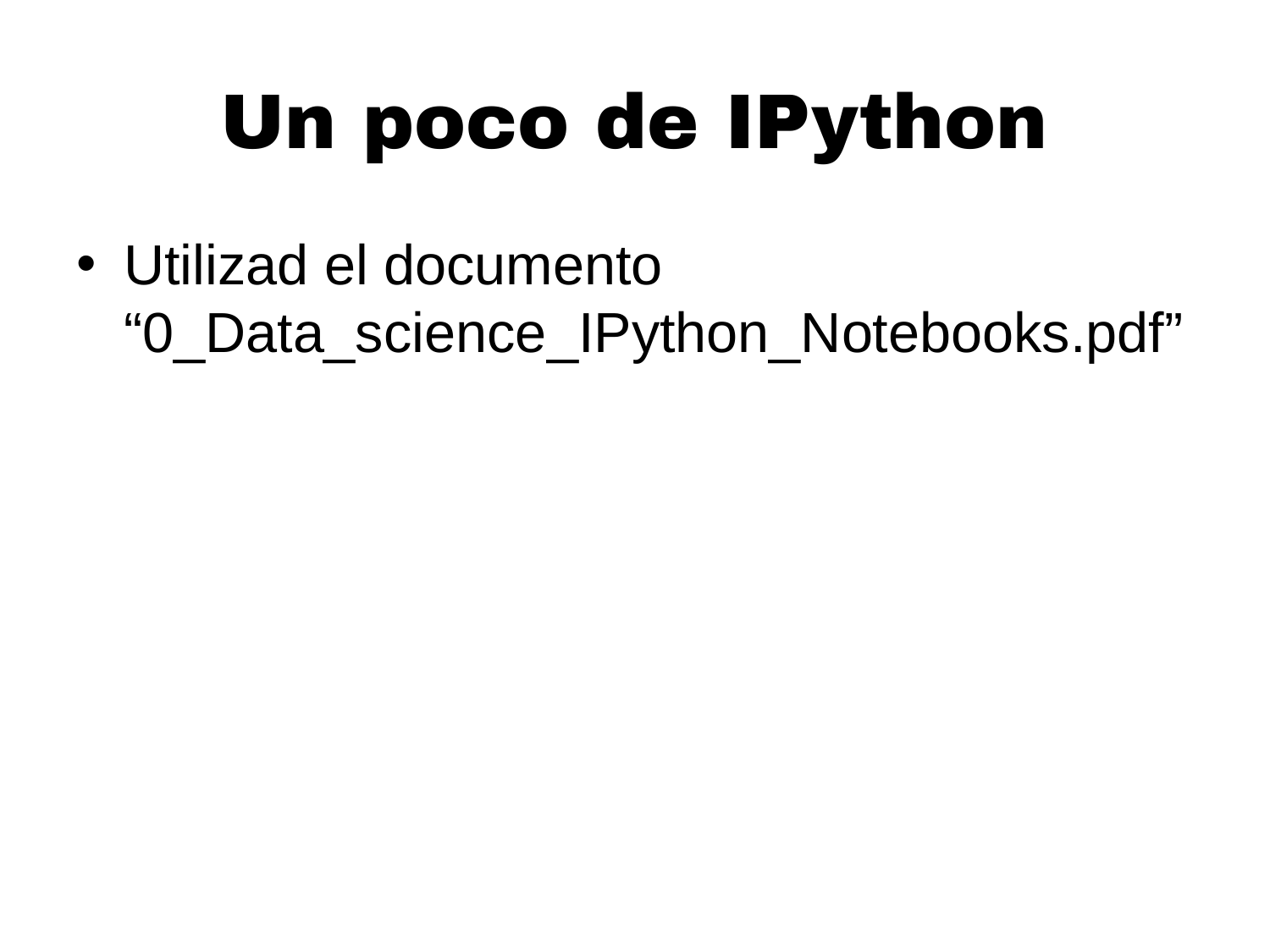

# Un poco de IPython
Utilizad el documento “0_Data_science_IPython_Notebooks.pdf”